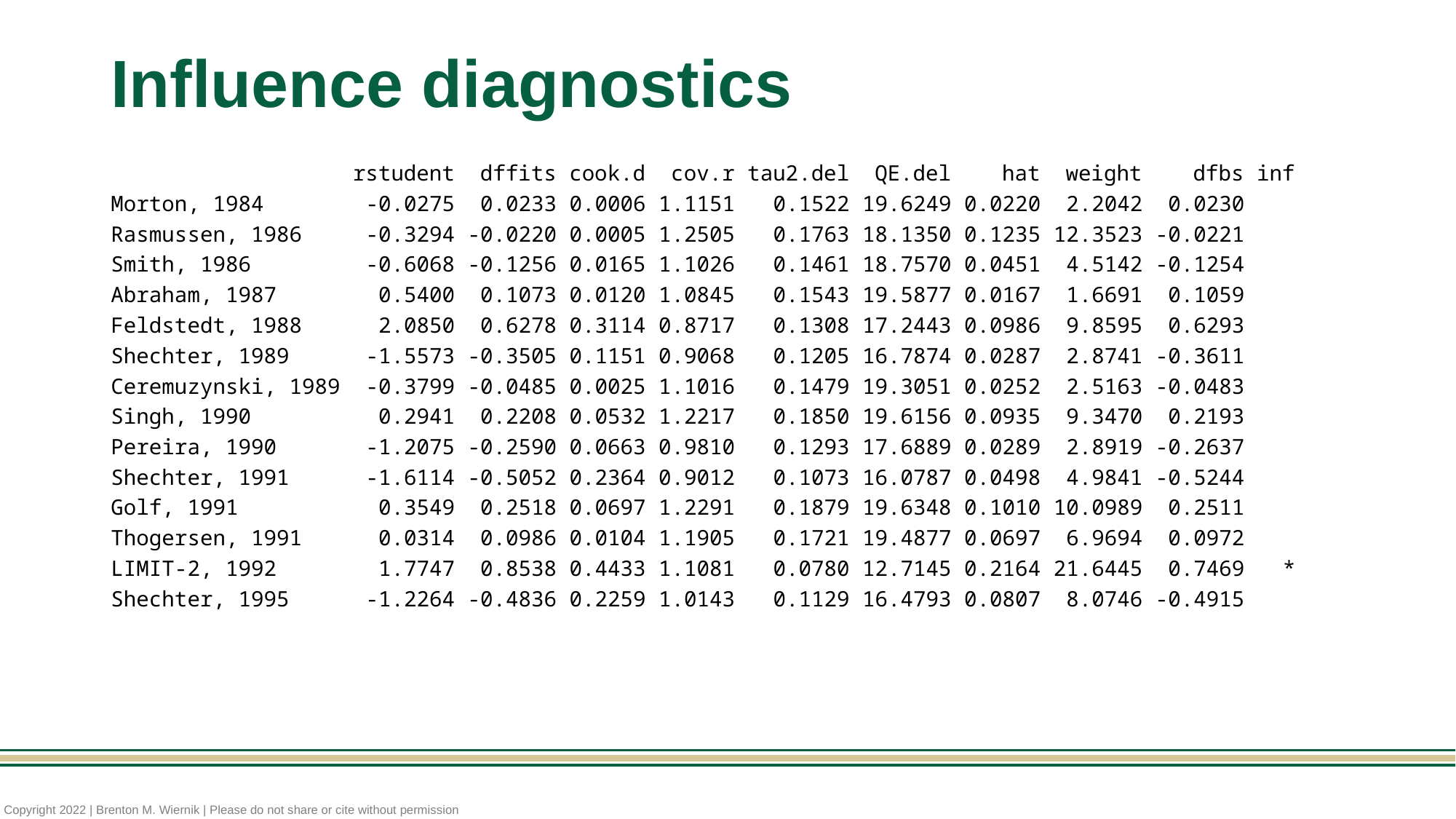

# Influence diagnostics
                   rstudent  dffits cook.d  cov.r tau2.del  QE.del    hat  weight    dfbs inf
Morton, 1984        -0.0275  0.0233 0.0006 1.1151   0.1522 19.6249 0.0220  2.2042  0.0230
Rasmussen, 1986     -0.3294 -0.0220 0.0005 1.2505   0.1763 18.1350 0.1235 12.3523 -0.0221
Smith, 1986         -0.6068 -0.1256 0.0165 1.1026   0.1461 18.7570 0.0451  4.5142 -0.1254
Abraham, 1987        0.5400  0.1073 0.0120 1.0845   0.1543 19.5877 0.0167  1.6691  0.1059
Feldstedt, 1988      2.0850  0.6278 0.3114 0.8717   0.1308 17.2443 0.0986  9.8595  0.6293
Shechter, 1989      -1.5573 -0.3505 0.1151 0.9068   0.1205 16.7874 0.0287  2.8741 -0.3611
Ceremuzynski, 1989  -0.3799 -0.0485 0.0025 1.1016   0.1479 19.3051 0.0252  2.5163 -0.0483
Singh, 1990          0.2941  0.2208 0.0532 1.2217   0.1850 19.6156 0.0935  9.3470  0.2193
Pereira, 1990       -1.2075 -0.2590 0.0663 0.9810   0.1293 17.6889 0.0289  2.8919 -0.2637
Shechter, 1991      -1.6114 -0.5052 0.2364 0.9012   0.1073 16.0787 0.0498  4.9841 -0.5244
Golf, 1991           0.3549  0.2518 0.0697 1.2291   0.1879 19.6348 0.1010 10.0989  0.2511
Thogersen, 1991      0.0314  0.0986 0.0104 1.1905   0.1721 19.4877 0.0697  6.9694  0.0972
LIMIT-2, 1992        1.7747  0.8538 0.4433 1.1081   0.0780 12.7145 0.2164 21.6445  0.7469   *
Shechter, 1995      -1.2264 -0.4836 0.2259 1.0143   0.1129 16.4793 0.0807  8.0746 -0.4915